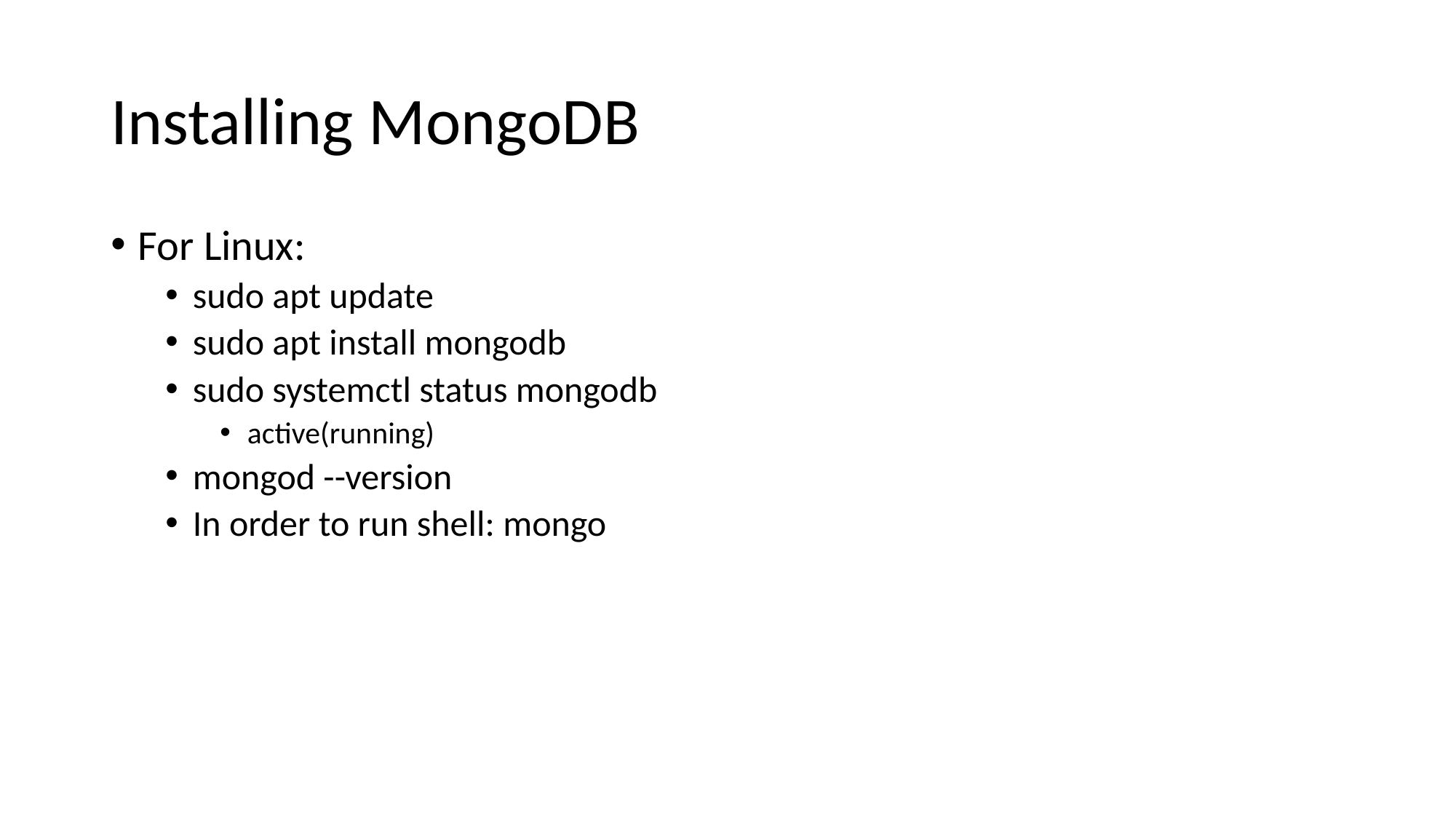

# Installing MongoDB
For Linux:
sudo apt update
sudo apt install mongodb
sudo systemctl status mongodb
active(running)
mongod --version
In order to run shell: mongo